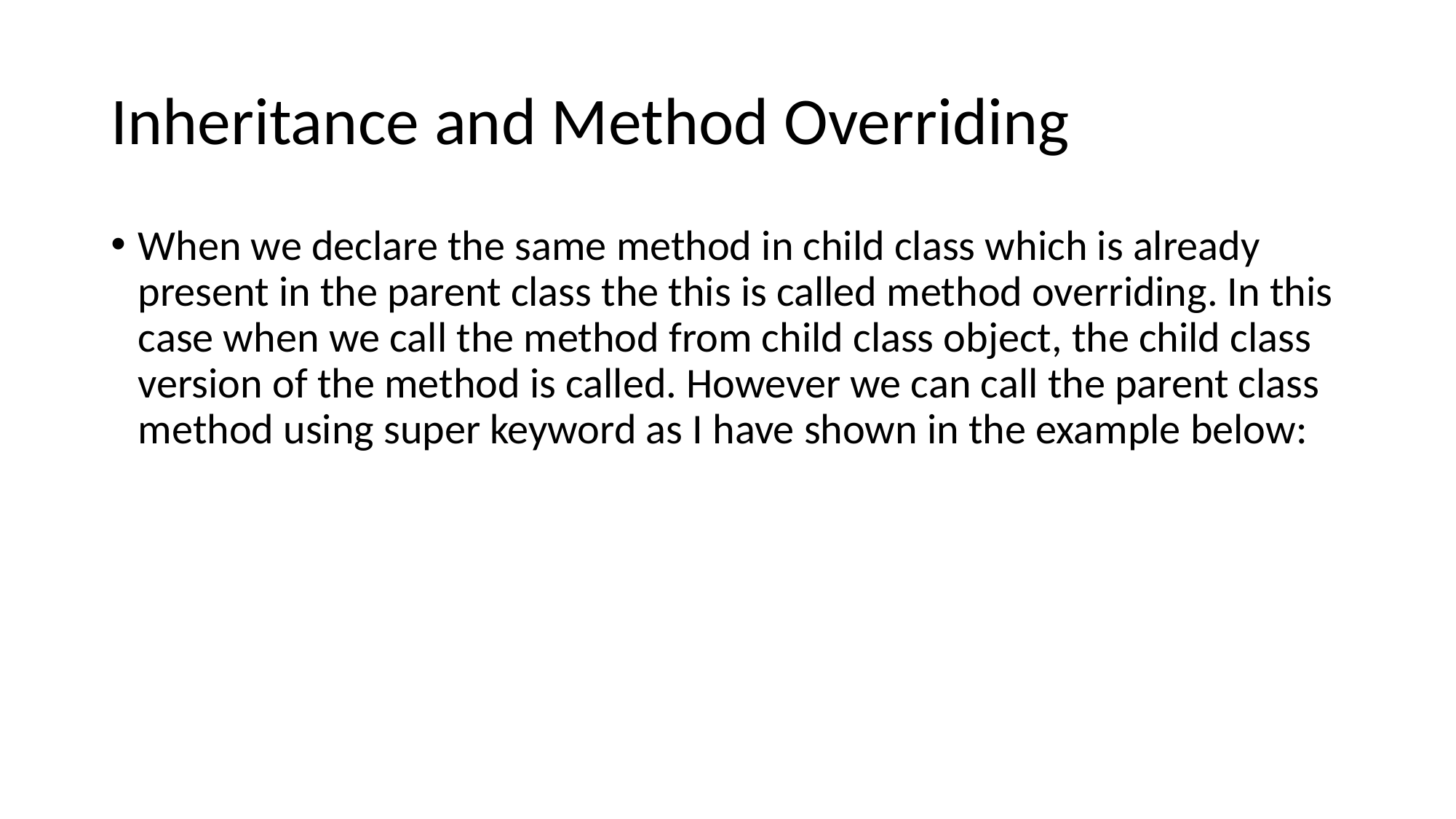

# Inheritance and Method Overriding
When we declare the same method in child class which is already present in the parent class the this is called method overriding. In this case when we call the method from child class object, the child class version of the method is called. However we can call the parent class method using super keyword as I have shown in the example below: